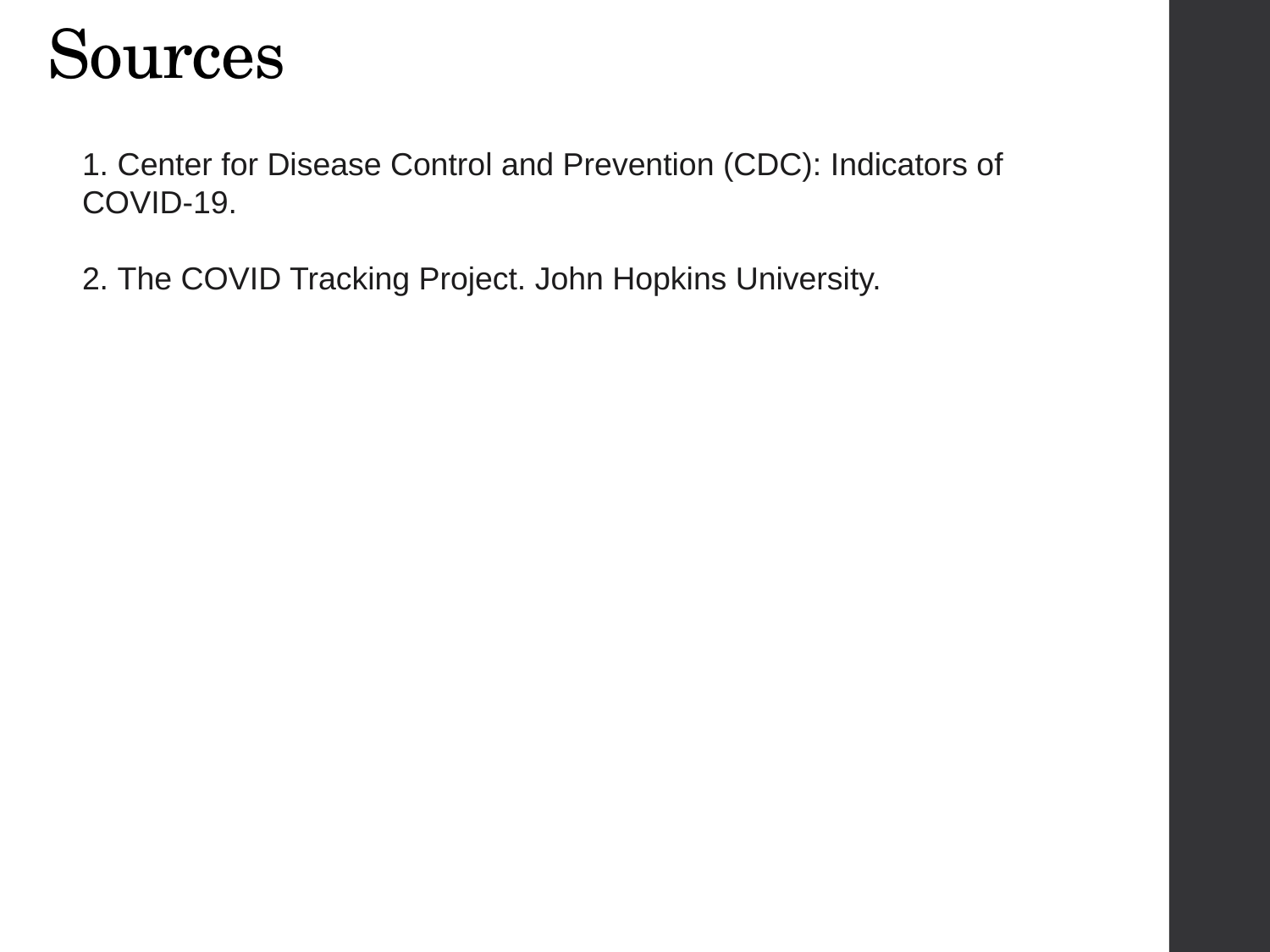

# Sources
1. Center for Disease Control and Prevention (CDC): Indicators of
COVID-19.
2. The COVID Tracking Project. John Hopkins University.